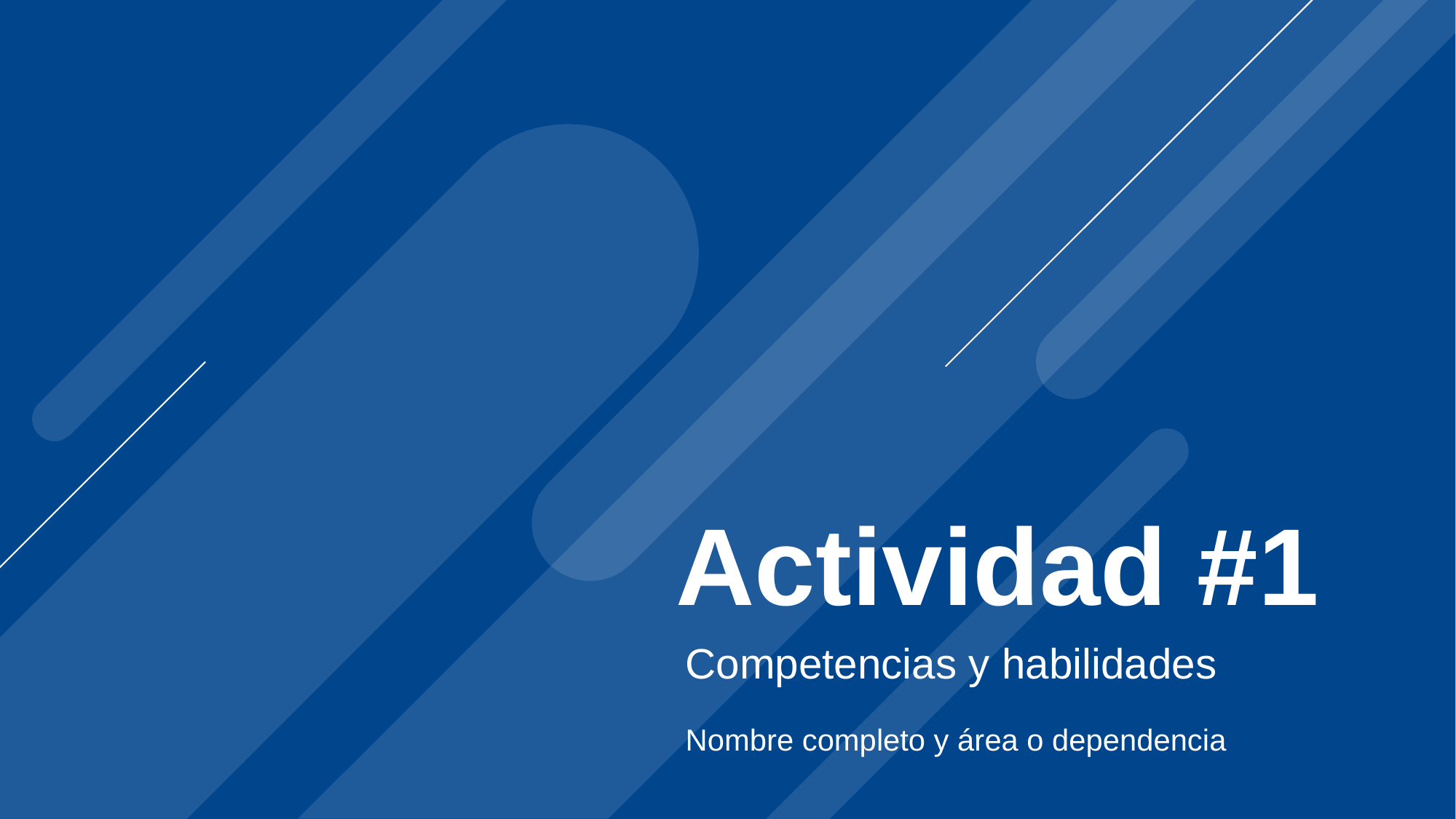

# Actividad #1
Competencias y habilidades
Nombre completo y área o dependencia